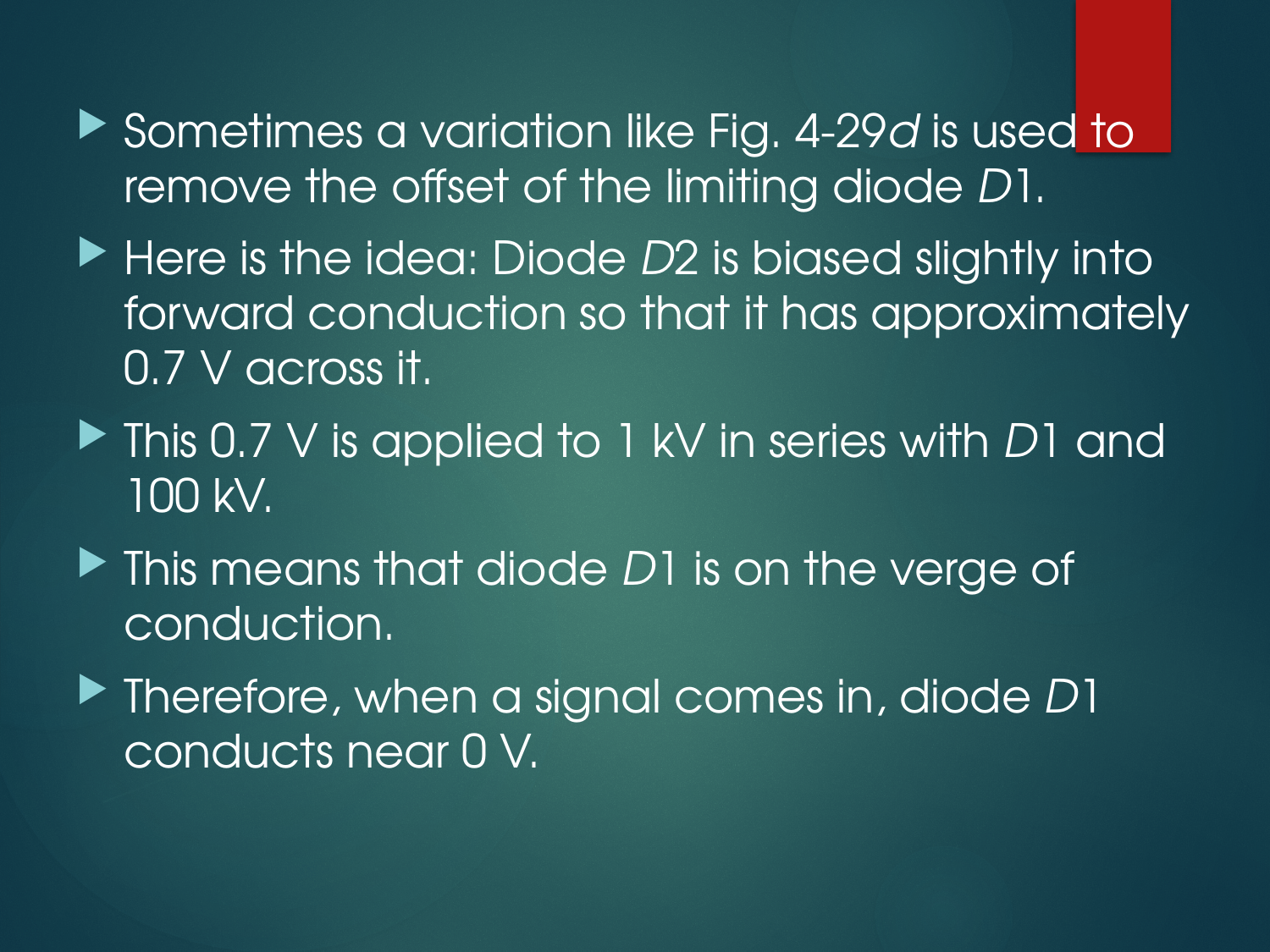

Sometimes a variation like Fig. 4-29d is used to remove the offset of the limiting diode D1.
Here is the idea: Diode D2 is biased slightly into forward conduction so that it has approximately 0.7 V across it.
This 0.7 V is applied to 1 kV in series with D1 and 100 kV.
This means that diode D1 is on the verge of conduction.
Therefore, when a signal comes in, diode D1 conducts near 0 V.